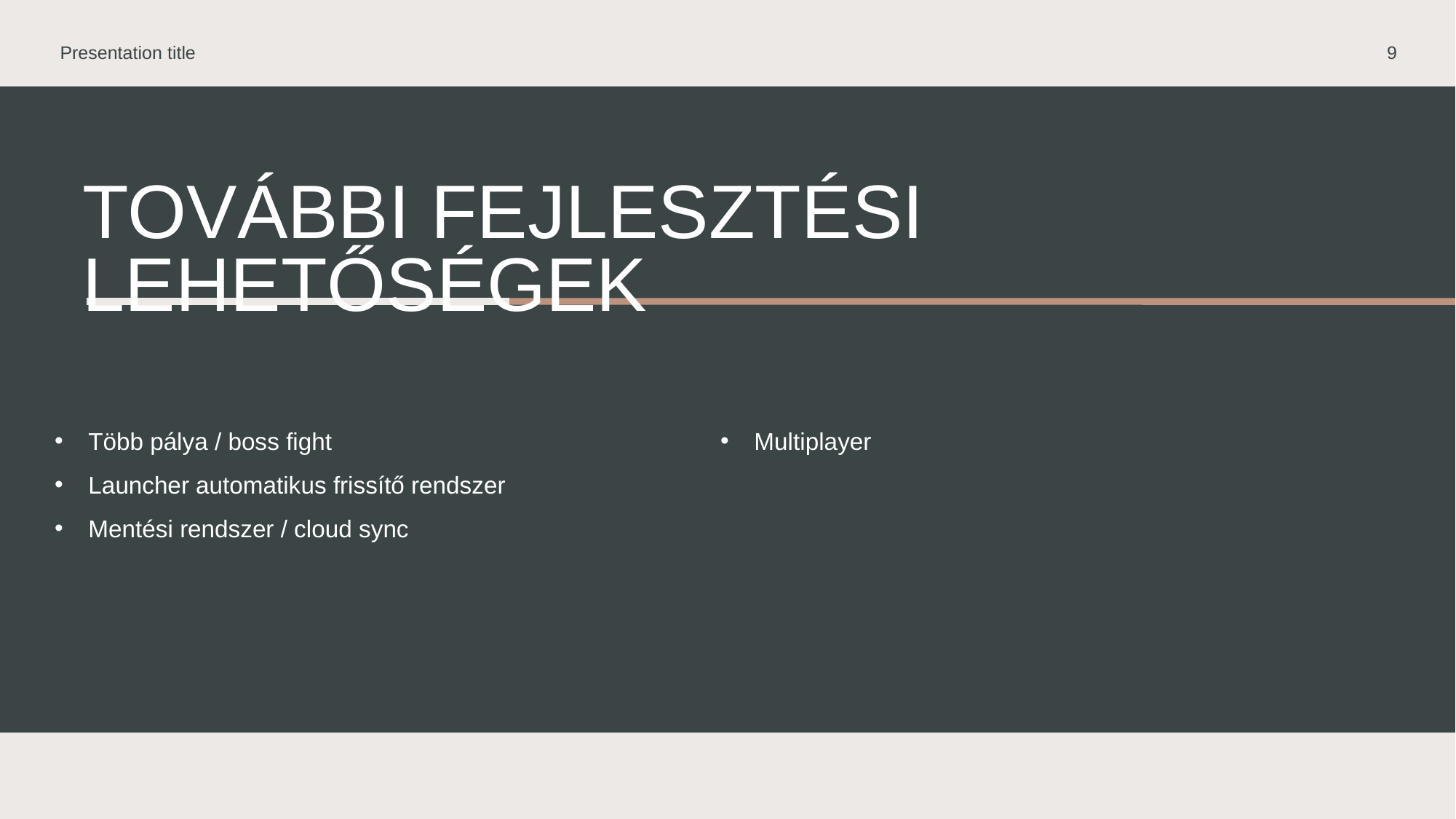

Presentation title
9
# További fejlesztési lehetőségek

Több pálya / boss fight
Launcher automatikus frissítő rendszer
Mentési rendszer / cloud sync

Multiplayer